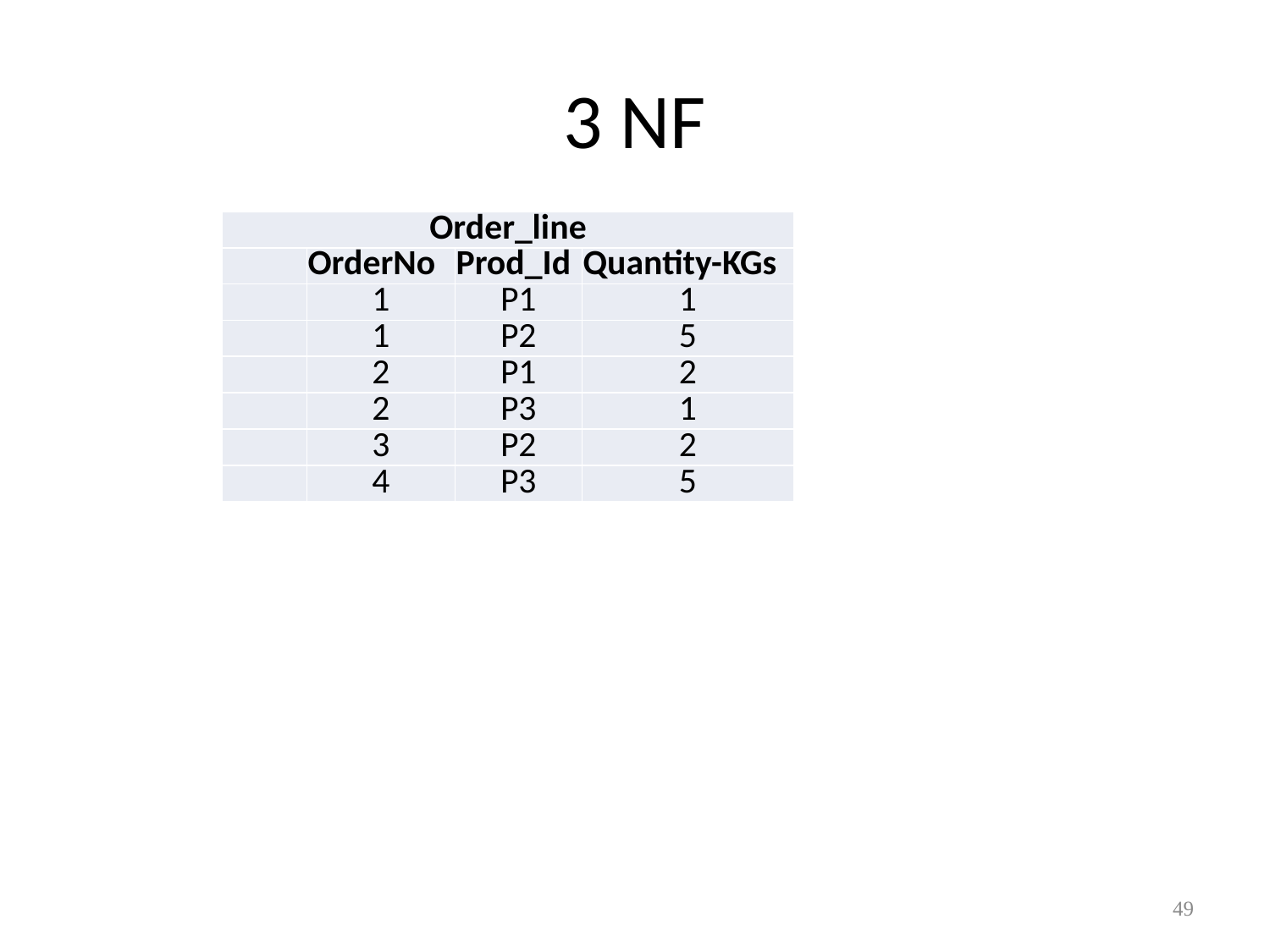

# 3 NF
| Order\_line |  |  |  |
| --- | --- | --- | --- |
|  | OrderNo | Prod\_Id | Quantity-KGs |
|  | 1 | P1 | 1 |
|  | 1 | P2 | 5 |
|  | 2 | P1 | 2 |
|  | 2 | P3 | 1 |
|  | 3 | P2 | 2 |
|  | 4 | P3 | 5 |

49